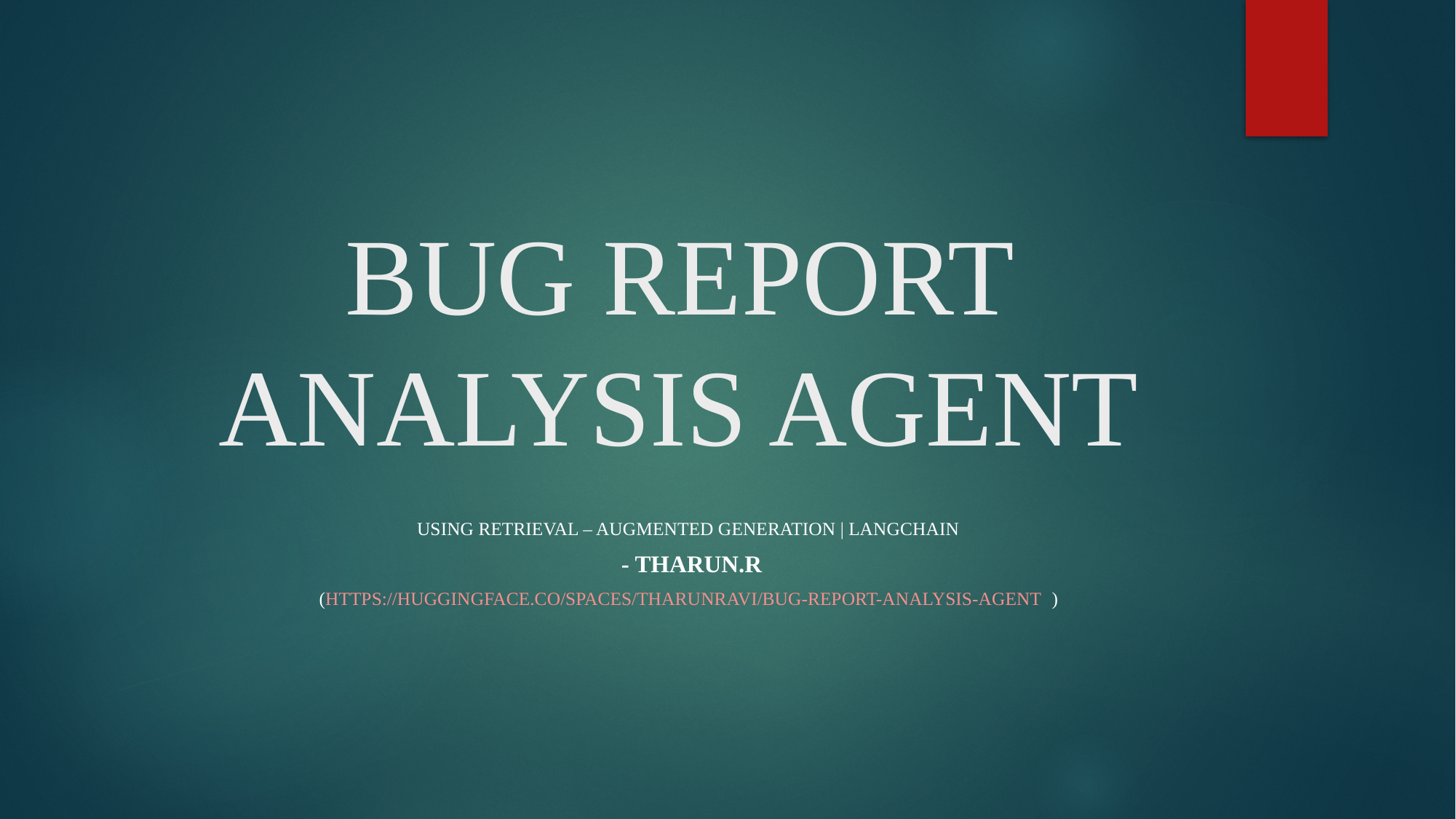

# BUG REPORT ANALYSIS AGENT
Using RETRIEVAL – AUGMENTED GENERATION | LANGCHAIn
 - ThARUN.R
(https://huggingface.co/spaces/TharunRavi/Bug-Report-Analysis-Agent  )